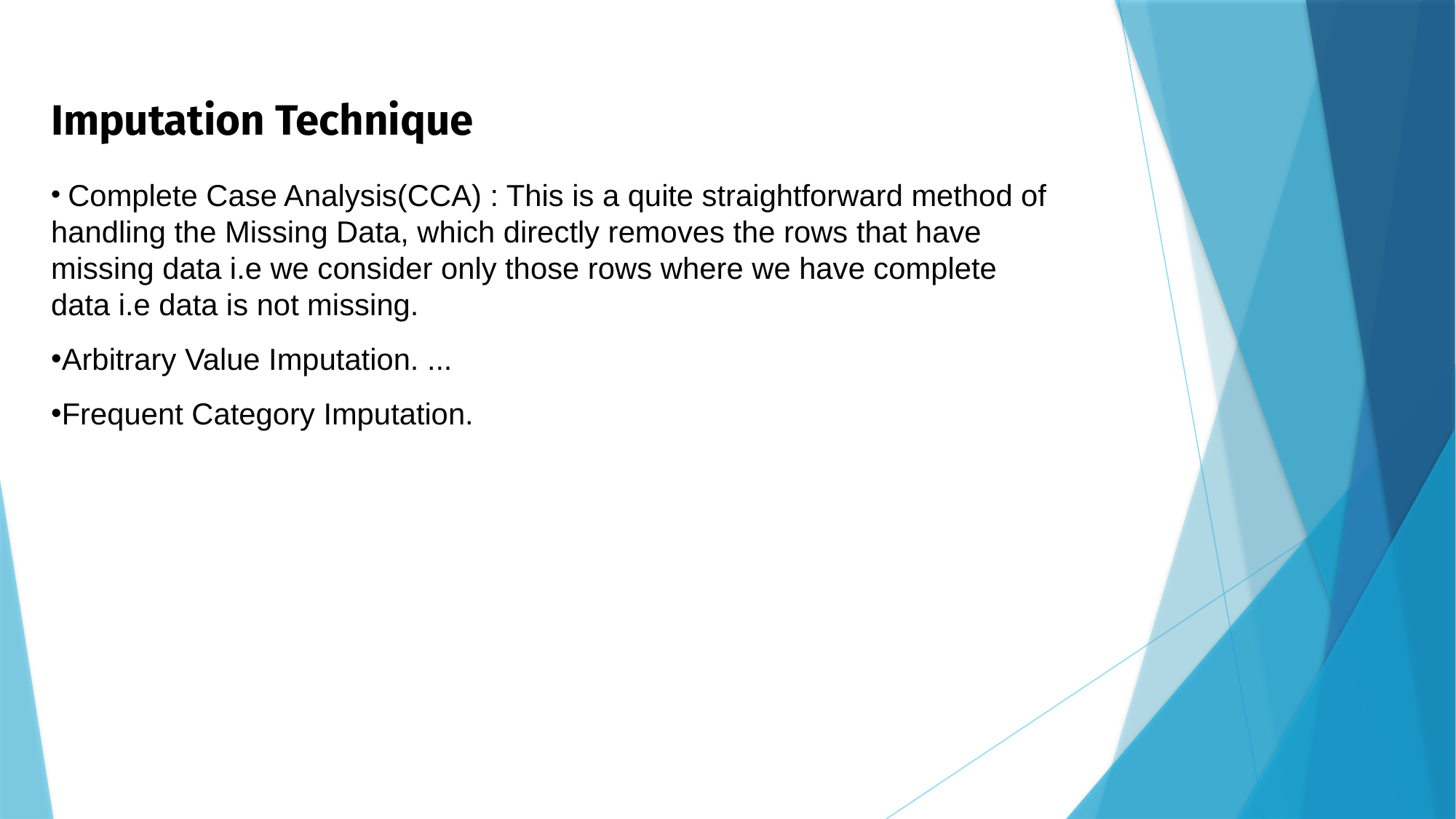

Imputation Technique

 Complete Case Analysis(CCA) : This is a quite straightforward method of handling the Missing Data, which directly removes the rows that have missing data i.e we consider only those rows where we have complete data i.e data is not missing.
Arbitrary Value Imputation. ...
Frequent Category Imputation.